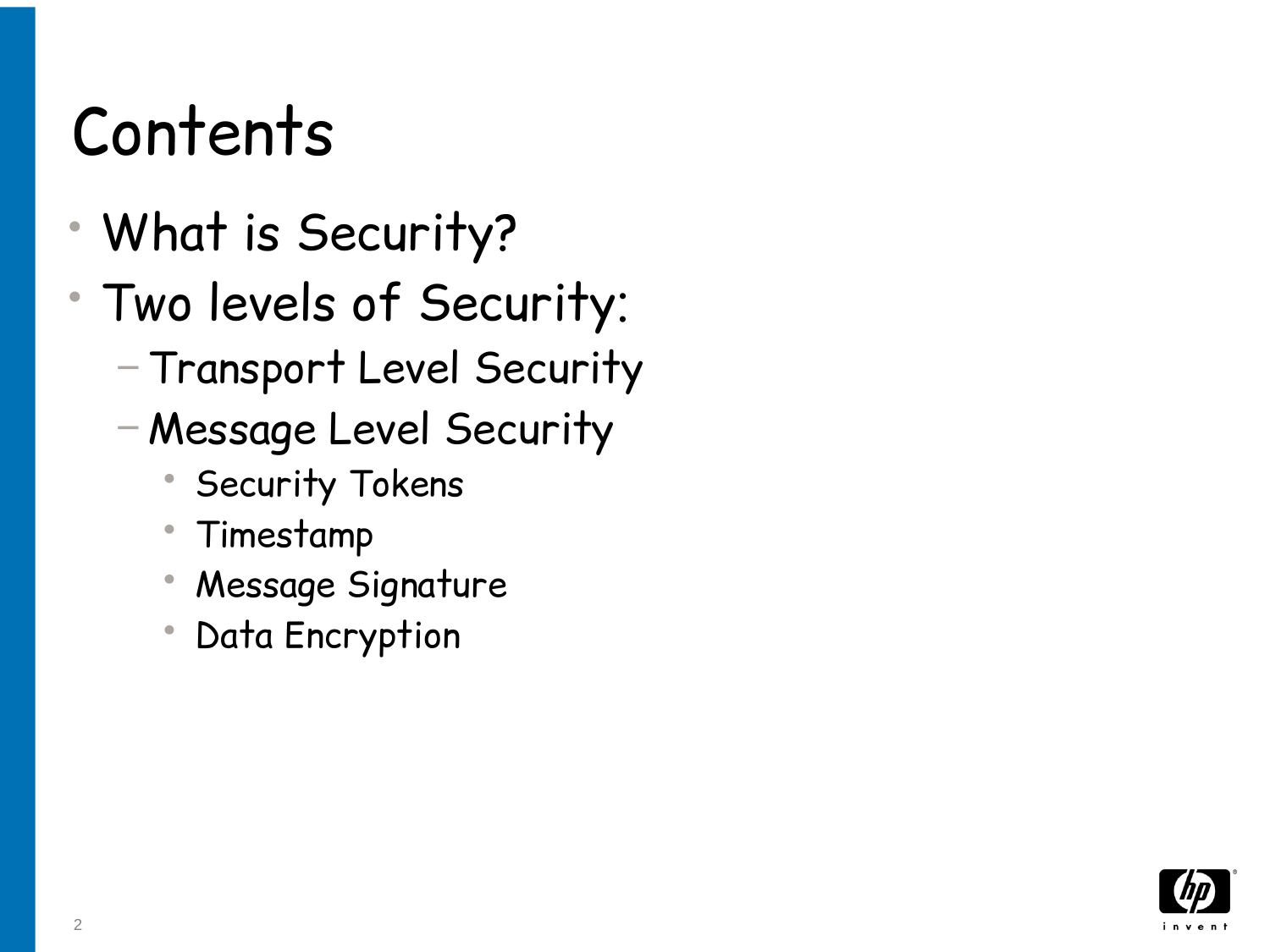

# Contents
What is Security?
Two levels of Security:
Transport Level Security
Message Level Security
Security Tokens
Timestamp
Message Signature
Data Encryption

2